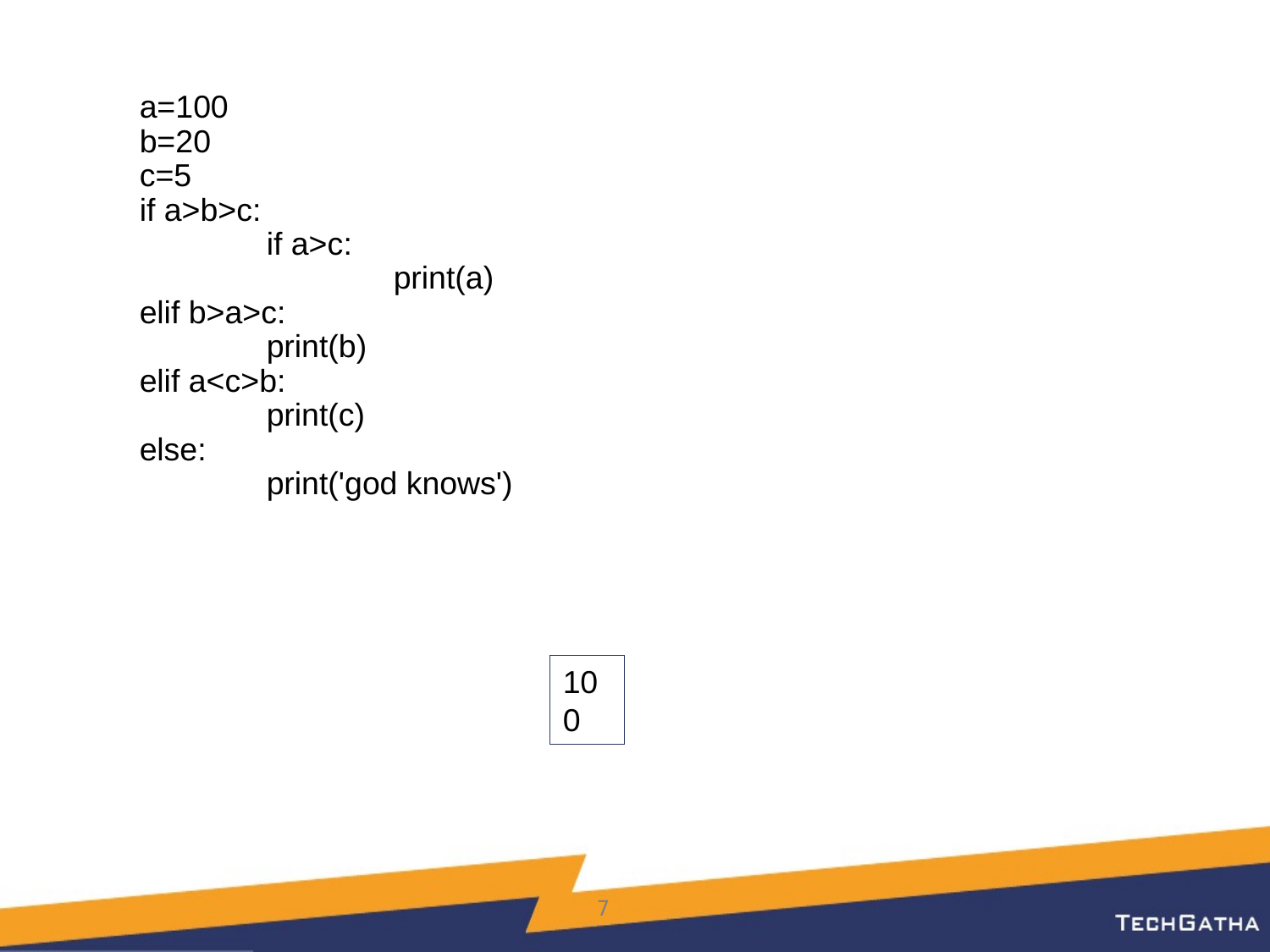

a=100
b=20
c=5
if a>b>c:
	if a>c:
		print(a)
elif b>a>c:
	print(b)
elif a<c>b:
	print(c)
else:
	print('god knows')
100